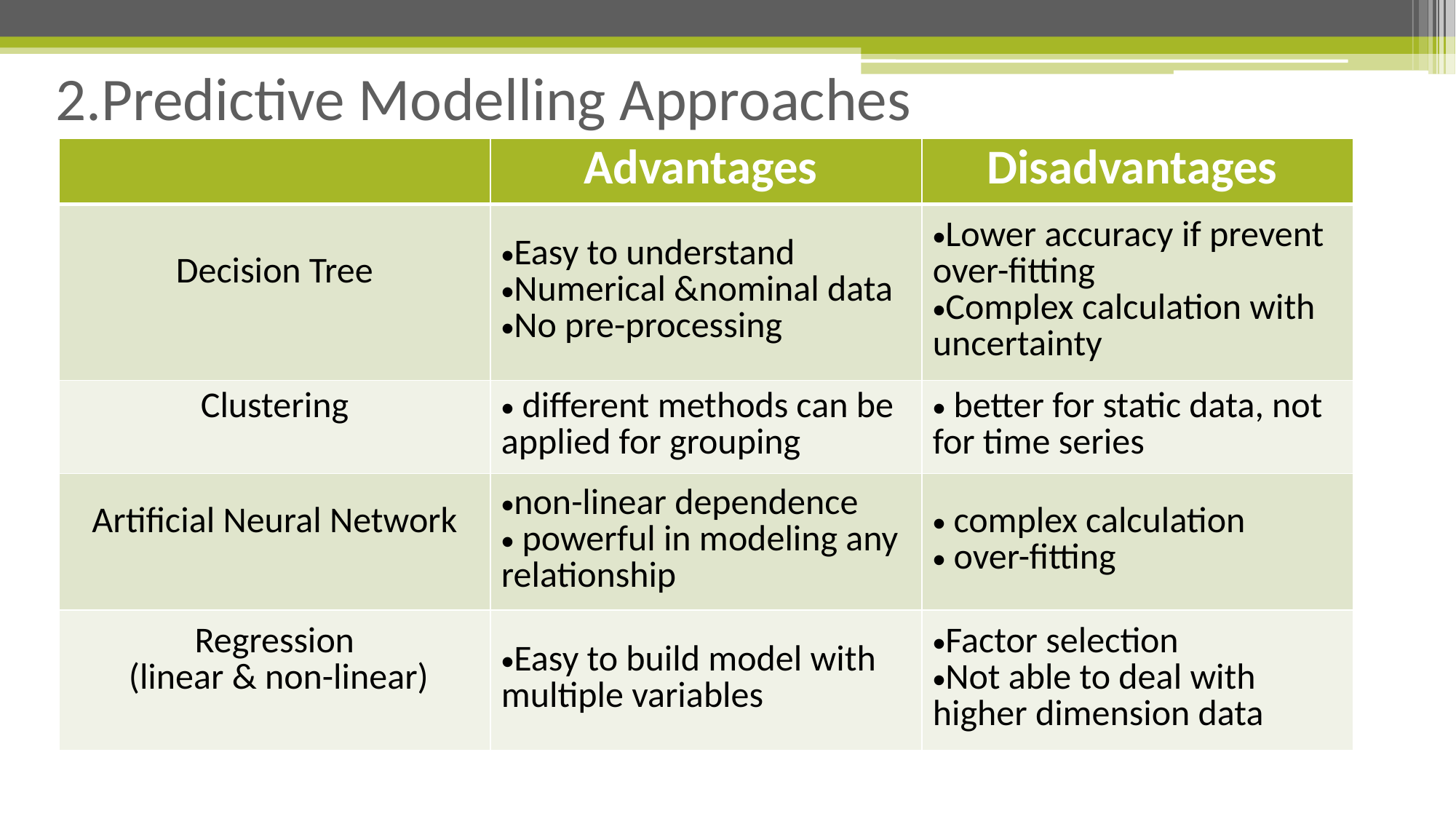

# 2.Predictive Modelling Approaches
|  | Advantages | Disadvantages |
| --- | --- | --- |
| Decision Tree | Easy to understand Numerical &nominal data No pre-processing | Lower accuracy if prevent over-fitting Complex calculation with uncertainty |
| Clustering | different methods can be applied for grouping | better for static data, not for time series |
| Artificial Neural Network | non-linear dependence powerful in modeling any relationship | complex calculation over-fitting |
| Regression (linear & non-linear) | Easy to build model with multiple variables | Factor selection Not able to deal with higher dimension data |